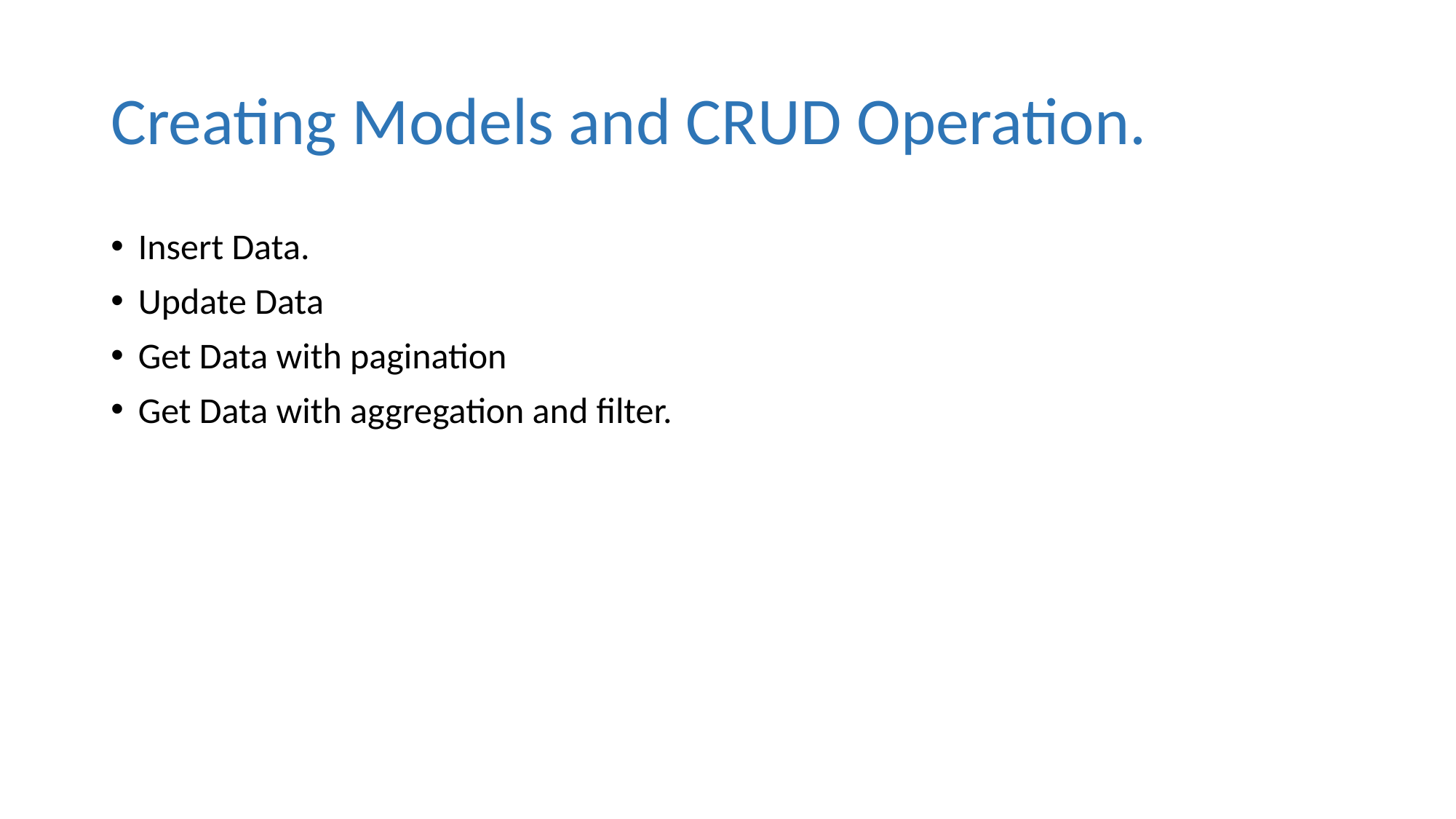

# Creating Models and CRUD Operation.
Insert Data.
Update Data
Get Data with pagination
Get Data with aggregation and filter.